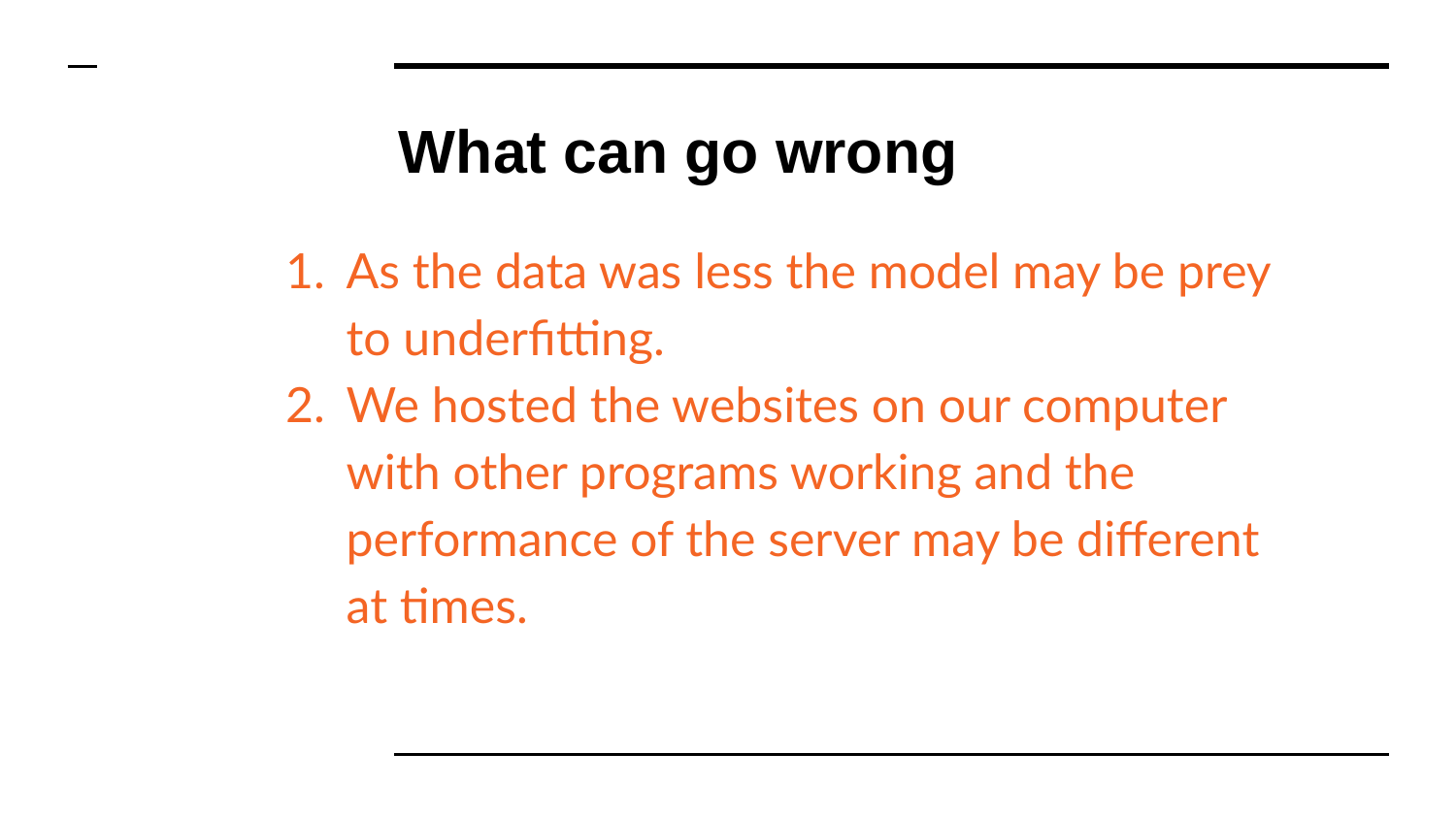

# What can go wrong
As the data was less the model may be prey to underfitting.
We hosted the websites on our computer with other programs working and the performance of the server may be different at times.